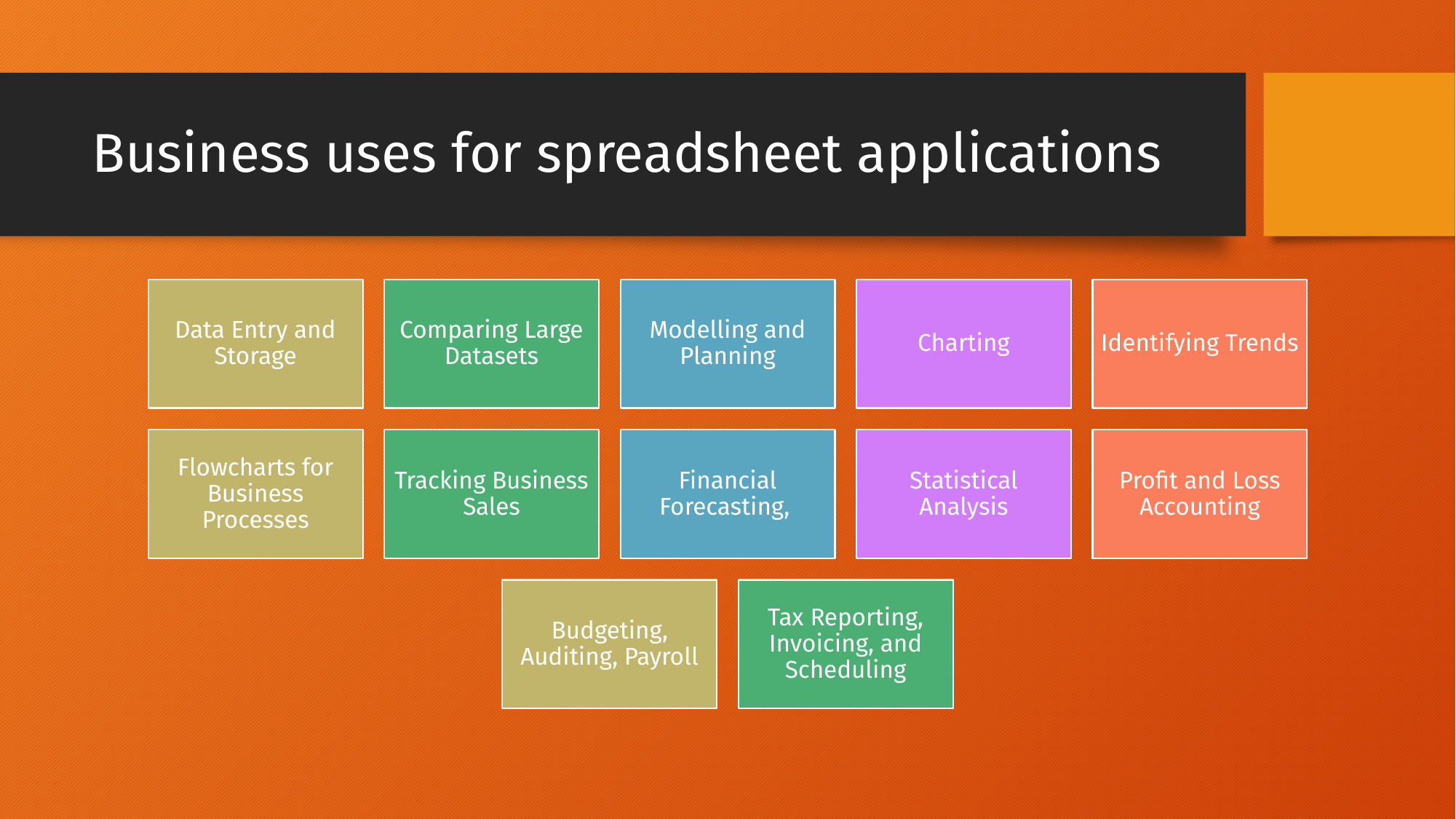

# Business uses for spreadsheet applications

Data Entry and Storage

Comparing Large Datasets

Modelling and Planning

Charting

Identifying Trends

Flowcharts for Business Processes

Tracking Business Sales

Financial Forecasting,

Statistical Analysis

Profit and Loss Accounting

Budgeting, Auditing, Payroll

Tax Reporting, Invoicing, and Scheduling